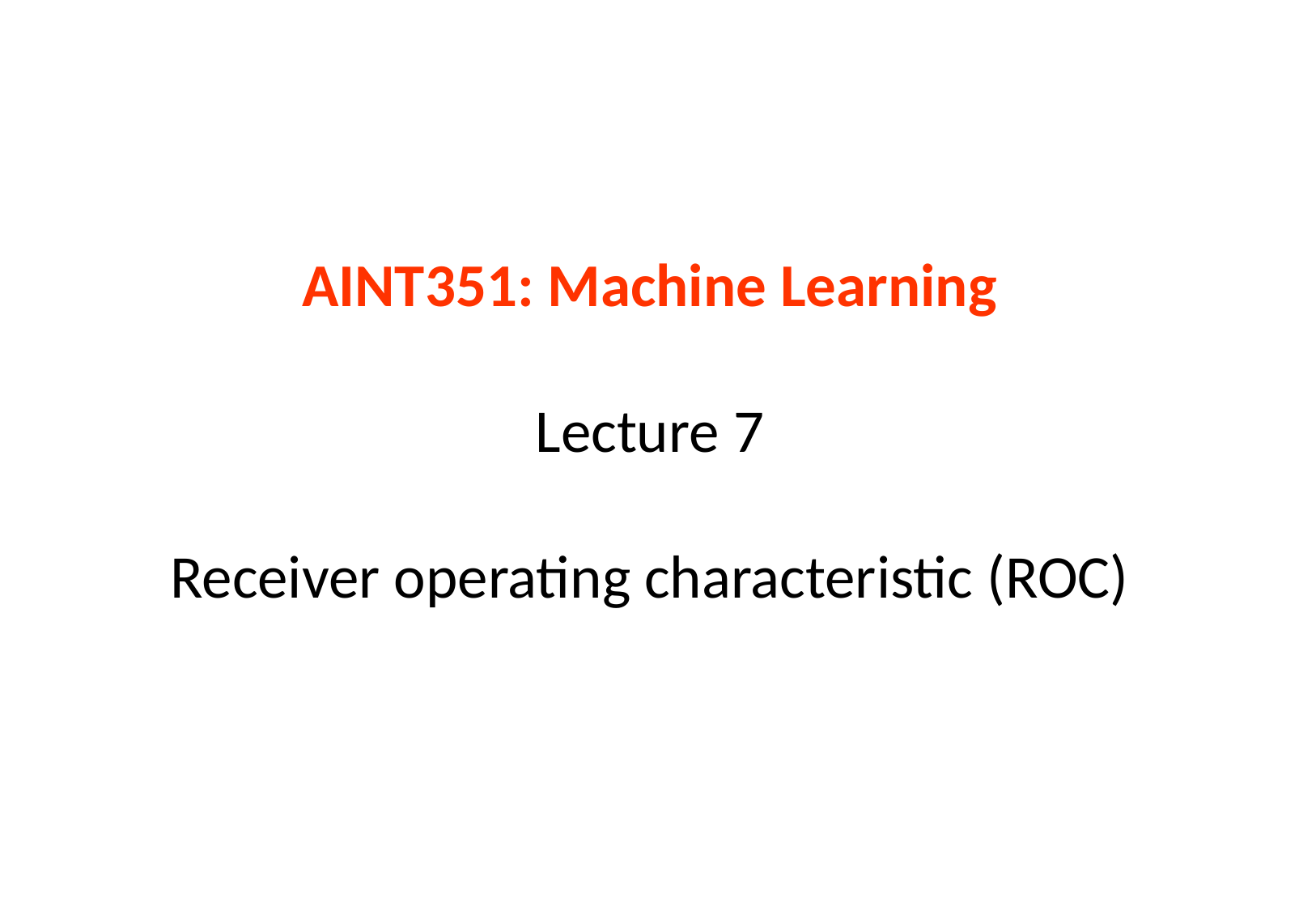

# AINT351: Machine Learning Lecture 7 Receiver operating characteristic (ROC)